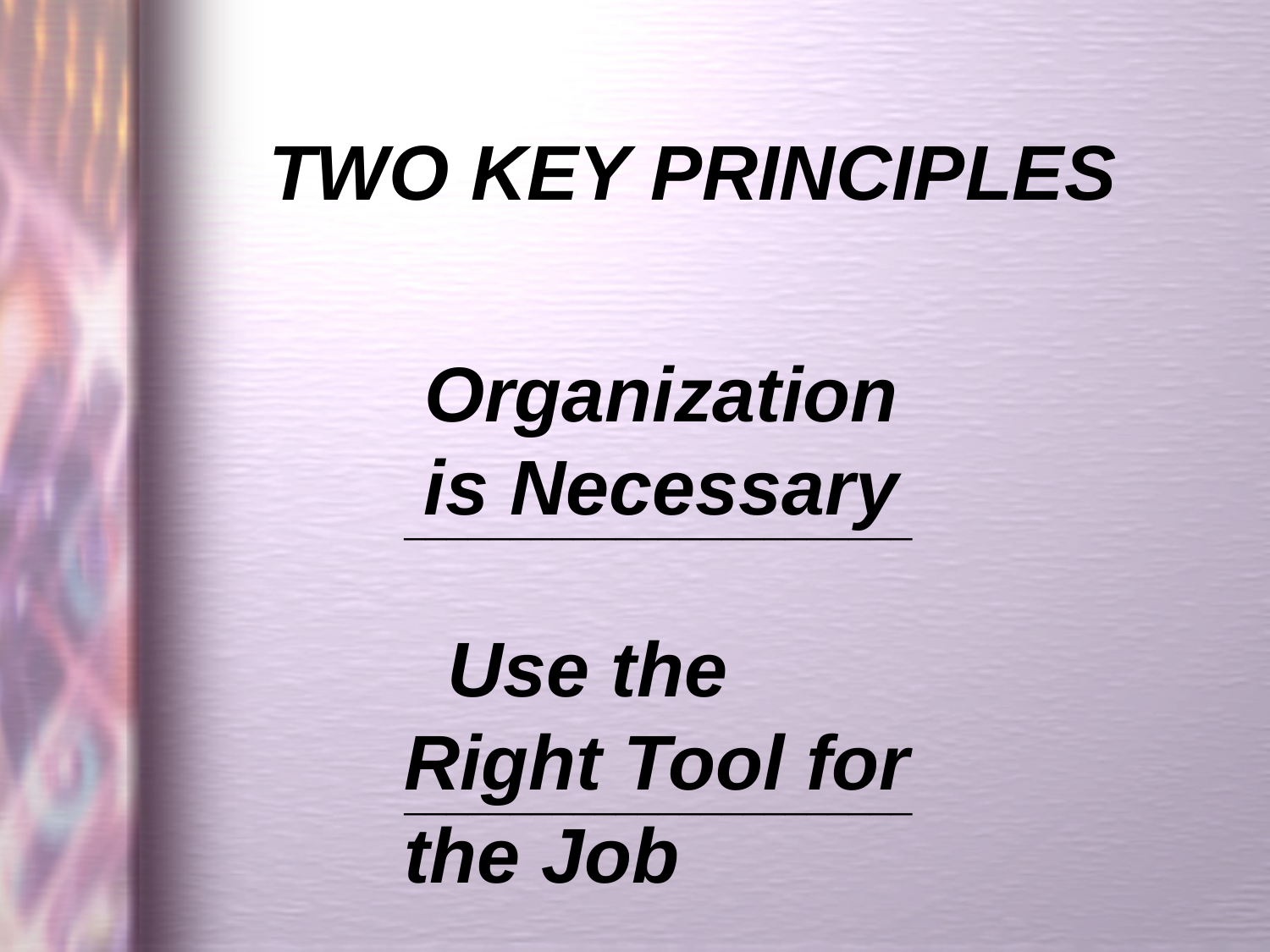

TWO KEY PRINCIPLES
Organization is Necessary
________________________
  Use the Right Tool for the Job
________________________